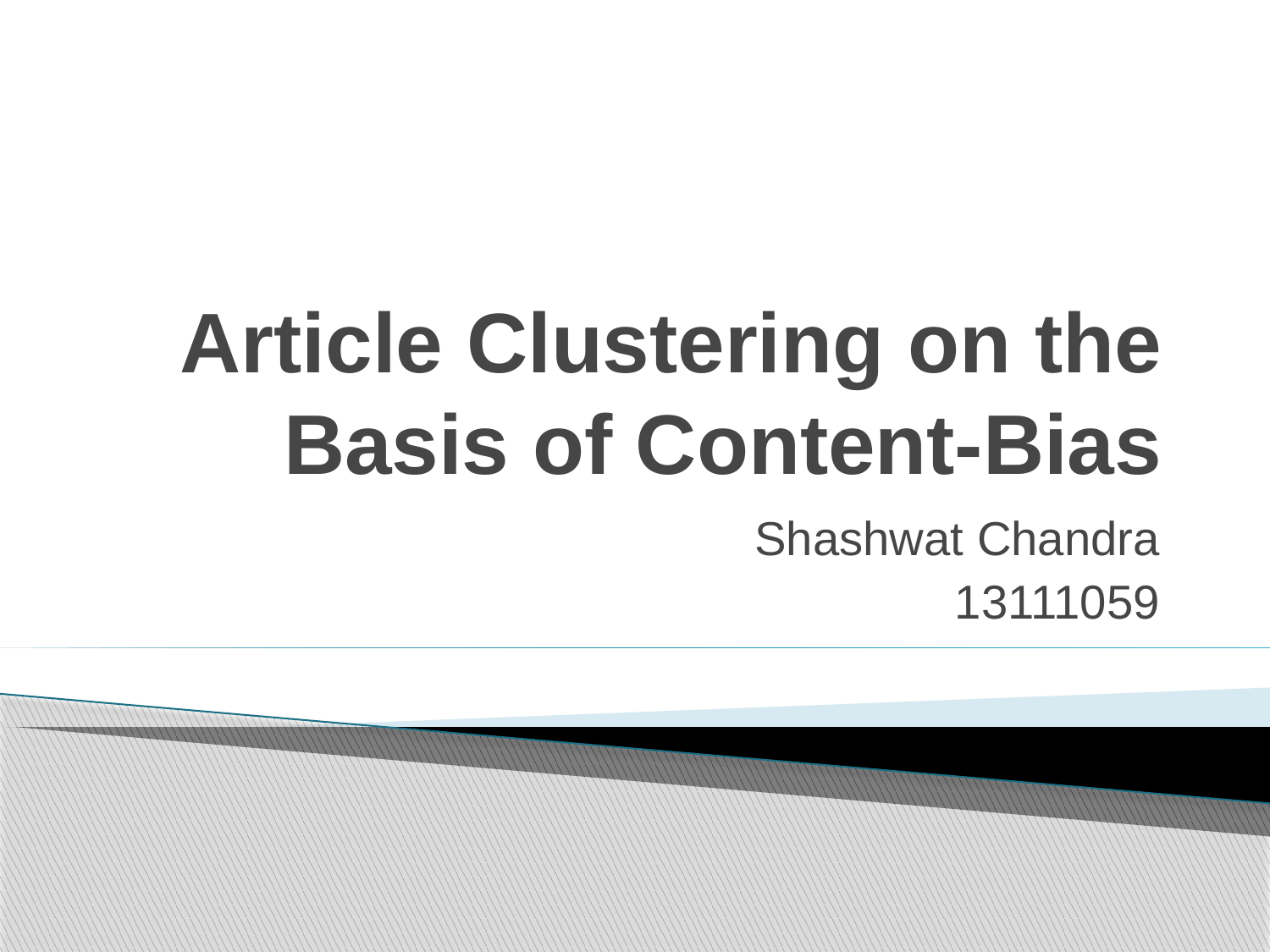

# Article Clustering on the Basis of Content-Bias
Shashwat Chandra
13111059